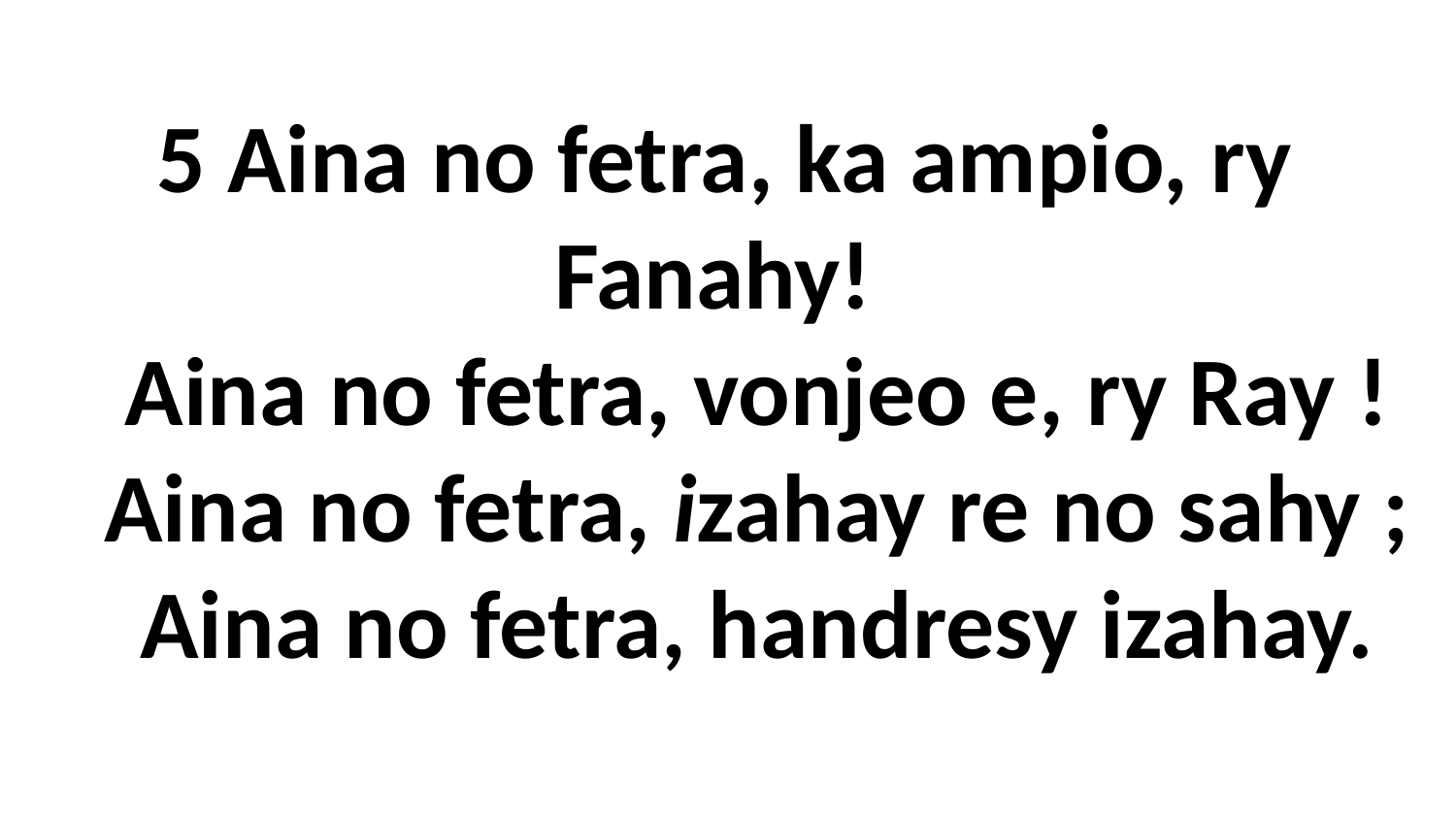

5 Aina no fetra, ka ampio, ry Fanahy!
   Aina no fetra, vonjeo e, ry Ray !
   Aina no fetra, izahay re no sahy ;
   Aina no fetra, handresy izahay.